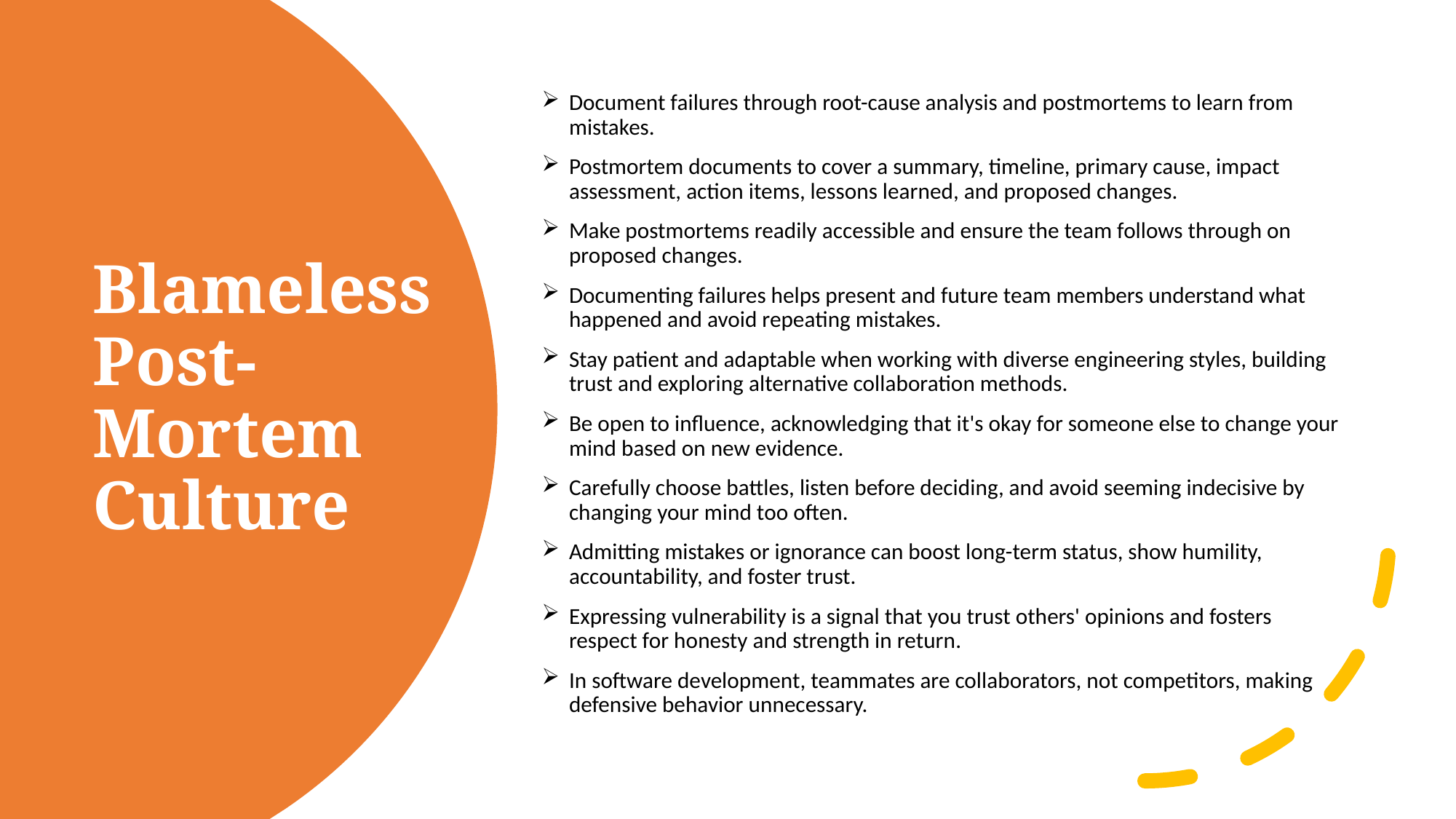

Document failures through root-cause analysis and postmortems to learn from mistakes.
Postmortem documents to cover a summary, timeline, primary cause, impact assessment, action items, lessons learned, and proposed changes.
Make postmortems readily accessible and ensure the team follows through on proposed changes.
Documenting failures helps present and future team members understand what happened and avoid repeating mistakes.
Stay patient and adaptable when working with diverse engineering styles, building trust and exploring alternative collaboration methods.
Be open to influence, acknowledging that it's okay for someone else to change your mind based on new evidence.
Carefully choose battles, listen before deciding, and avoid seeming indecisive by changing your mind too often.
Admitting mistakes or ignorance can boost long-term status, show humility, accountability, and foster trust.
Expressing vulnerability is a signal that you trust others' opinions and fosters respect for honesty and strength in return.
In software development, teammates are collaborators, not competitors, making defensive behavior unnecessary.
# Blameless Post-Mortem Culture